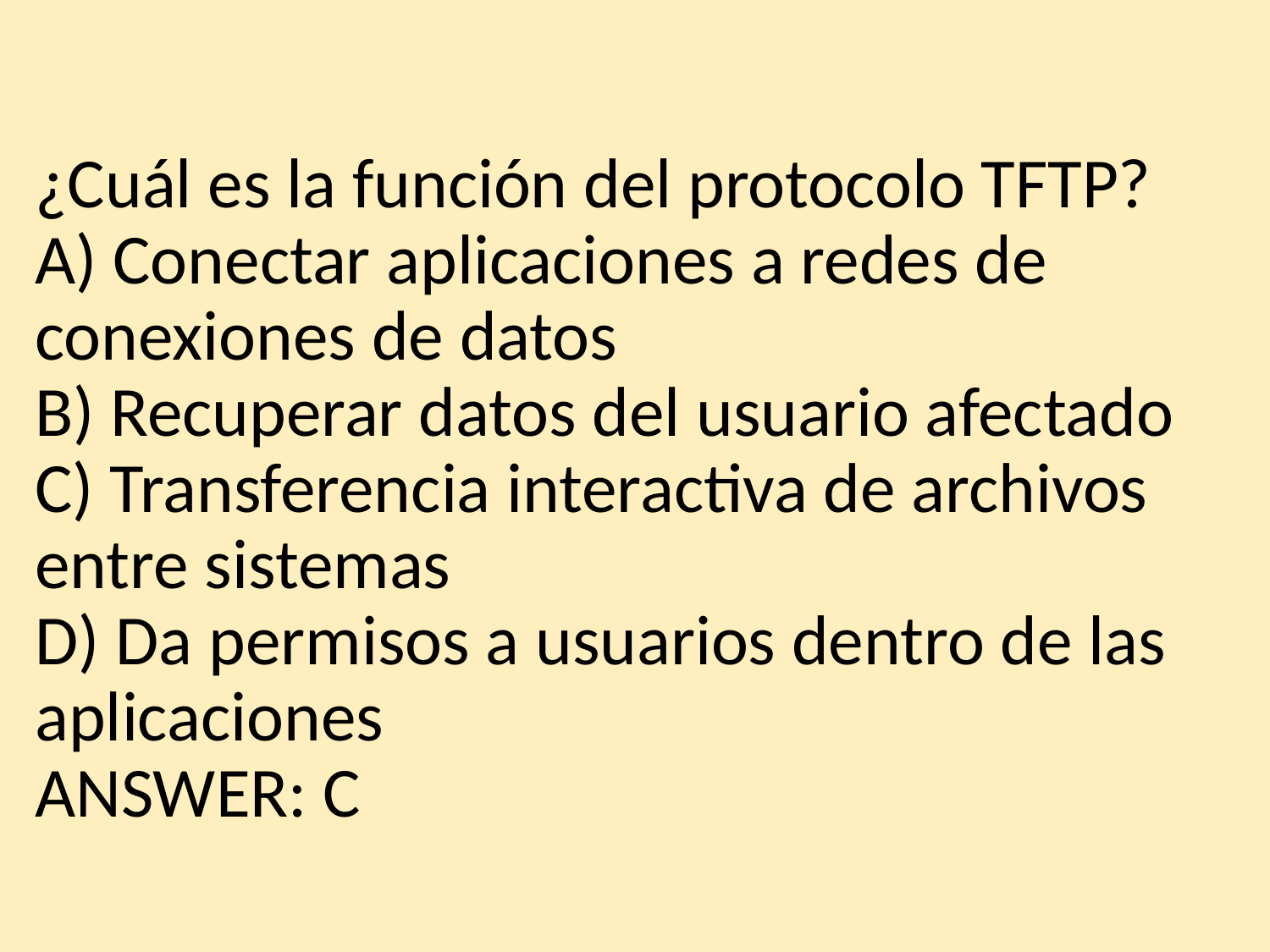

# ¿Cuál es la función del protocolo TFTP? A) Conectar aplicaciones a redes de conexiones de datos B) Recuperar datos del usuario afectado C) Transferencia interactiva de archivos entre sistemas D) Da permisos a usuarios dentro de las aplicaciones ANSWER: C